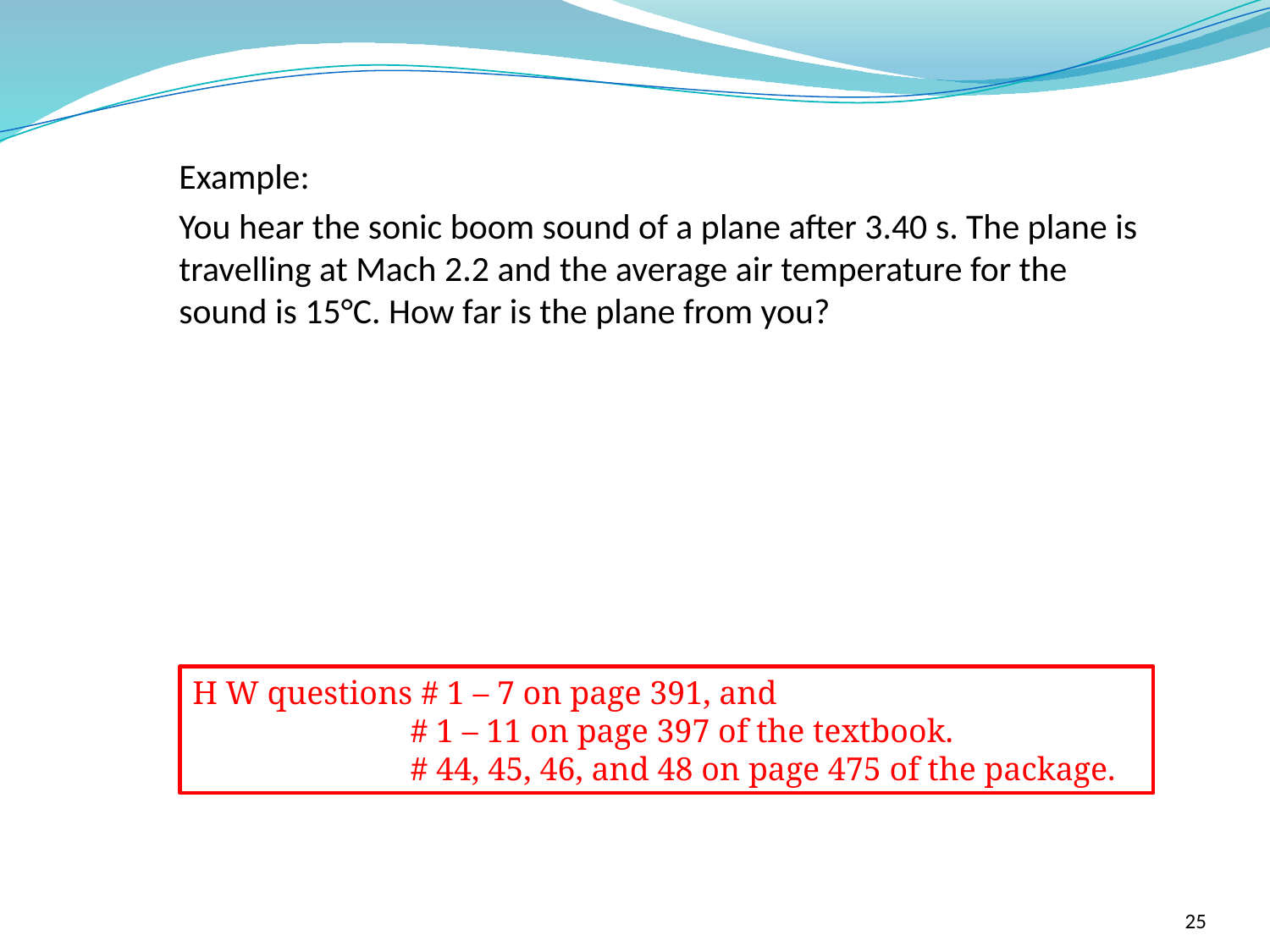

Example:
You hear the sonic boom sound of a plane after 3.40 s. The plane is travelling at Mach 2.2 and the average air temperature for the sound is 15°C. How far is the plane from you?
H W questions # 1 – 7 on page 391, and
	           # 1 – 11 on page 397 of the textbook.
	           # 44, 45, 46, and 48 on page 475 of the package.
25